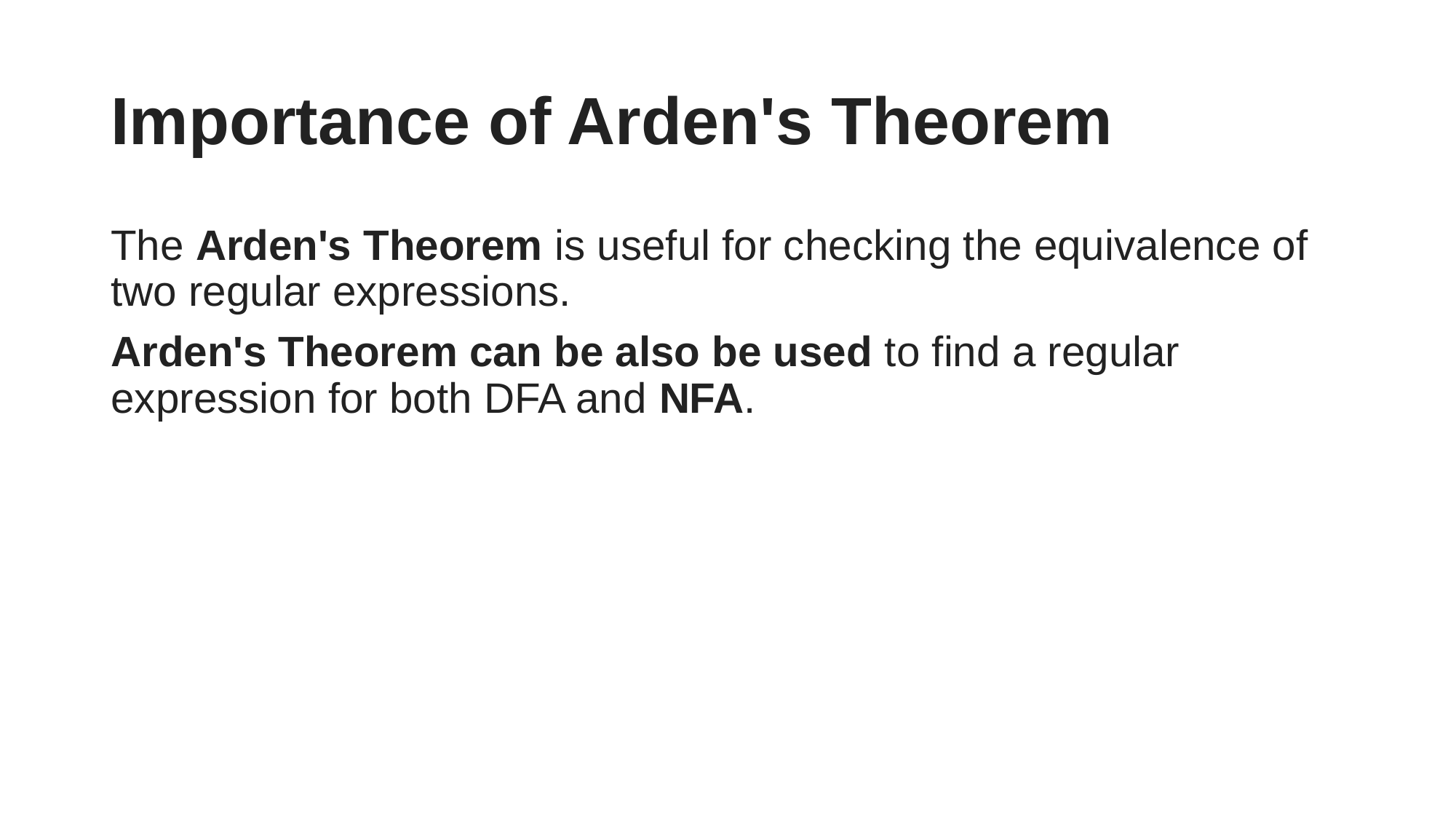

# Importance of Arden's Theorem
The Arden's Theorem is useful for checking the equivalence of two regular expressions.
Arden's Theorem can be also be used to find a regular expression for both DFA and NFA.